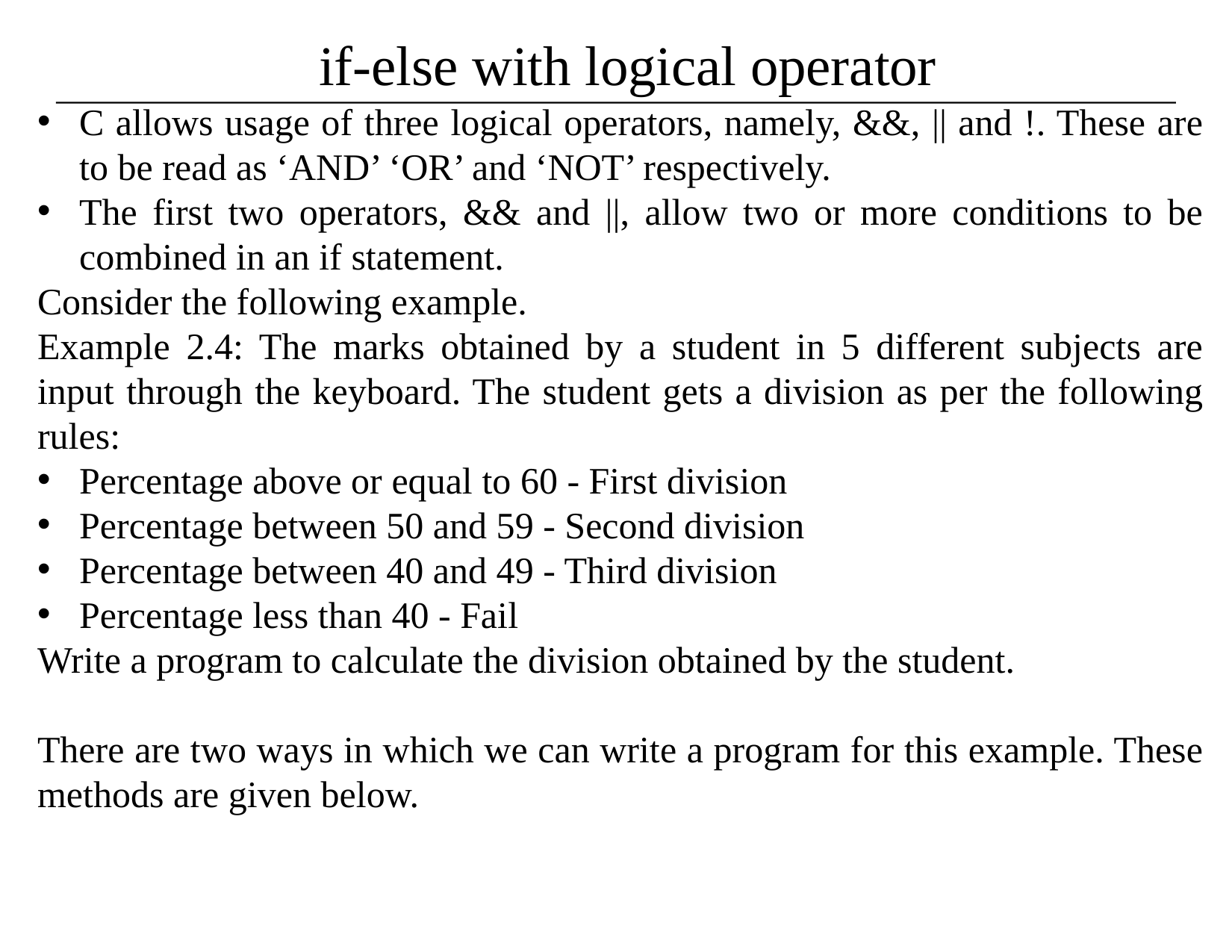

if-else with logical operator
C allows usage of three logical operators, namely, &&, || and !. These are to be read as ‘AND’ ‘OR’ and ‘NOT’ respectively.
The first two operators, && and ||, allow two or more conditions to be combined in an if statement.
Consider the following example.
Example 2.4: The marks obtained by a student in 5 different subjects are input through the keyboard. The student gets a division as per the following rules:
Percentage above or equal to 60 - First division
Percentage between 50 and 59 - Second division
Percentage between 40 and 49 - Third division
Percentage less than 40 - Fail
Write a program to calculate the division obtained by the student.

There are two ways in which we can write a program for this example. These methods are given below.